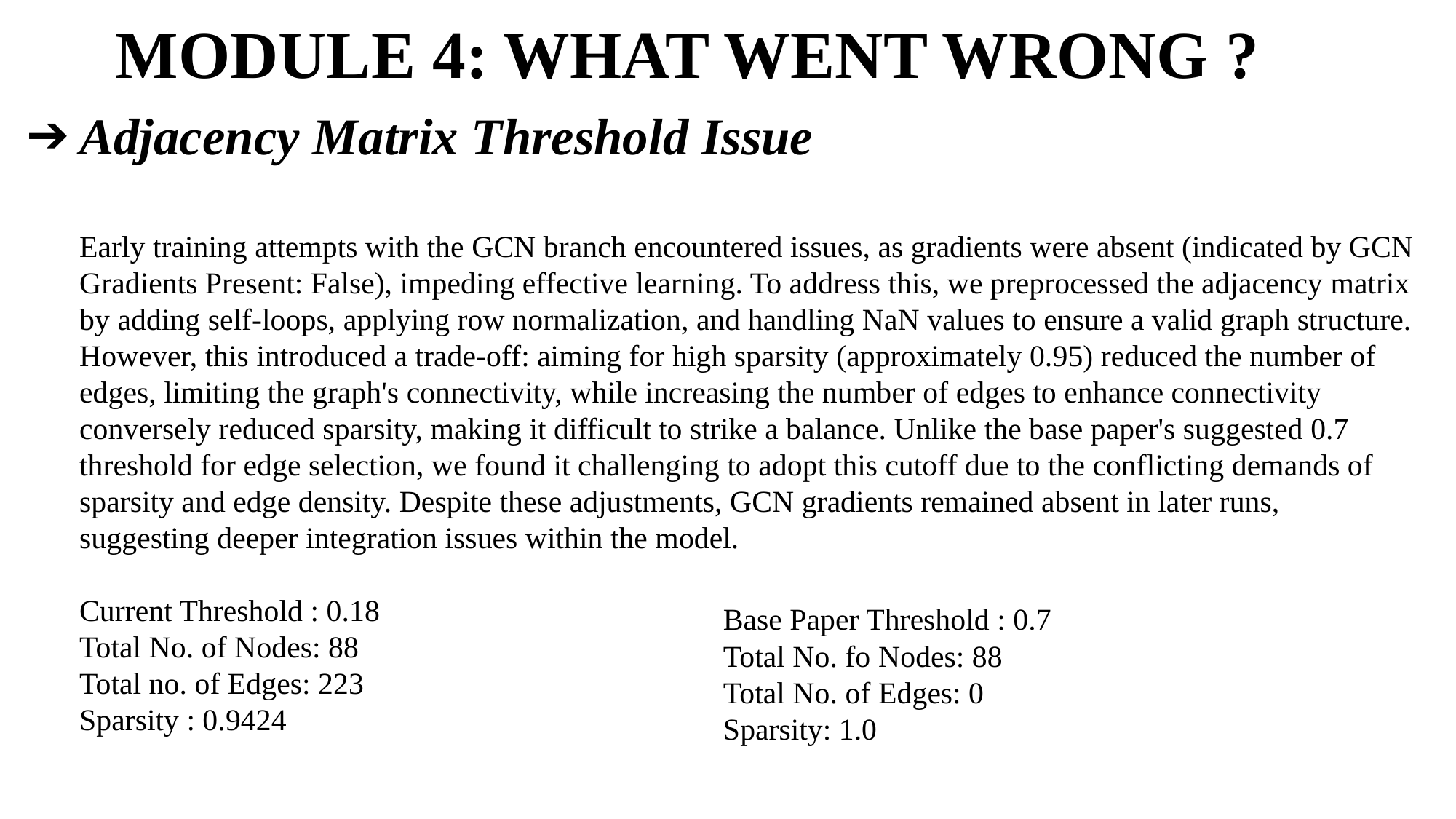

MODULE 4: WHAT WENT WRONG ?
Adjacency Matrix Threshold Issue

Early training attempts with the GCN branch encountered issues, as gradients were absent (indicated by GCN Gradients Present: False), impeding effective learning. To address this, we preprocessed the adjacency matrix by adding self-loops, applying row normalization, and handling NaN values to ensure a valid graph structure. However, this introduced a trade-off: aiming for high sparsity (approximately 0.95) reduced the number of edges, limiting the graph's connectivity, while increasing the number of edges to enhance connectivity conversely reduced sparsity, making it difficult to strike a balance. Unlike the base paper's suggested 0.7 threshold for edge selection, we found it challenging to adopt this cutoff due to the conflicting demands of sparsity and edge density. Despite these adjustments, GCN gradients remained absent in later runs, suggesting deeper integration issues within the model.

Current Threshold : 0.18
Total No. of Nodes: 88
Total no. of Edges: 223
Sparsity : 0.9424

Base Paper Threshold : 0.7
Total No. fo Nodes: 88
Total No. of Edges: 0
Sparsity: 1.0